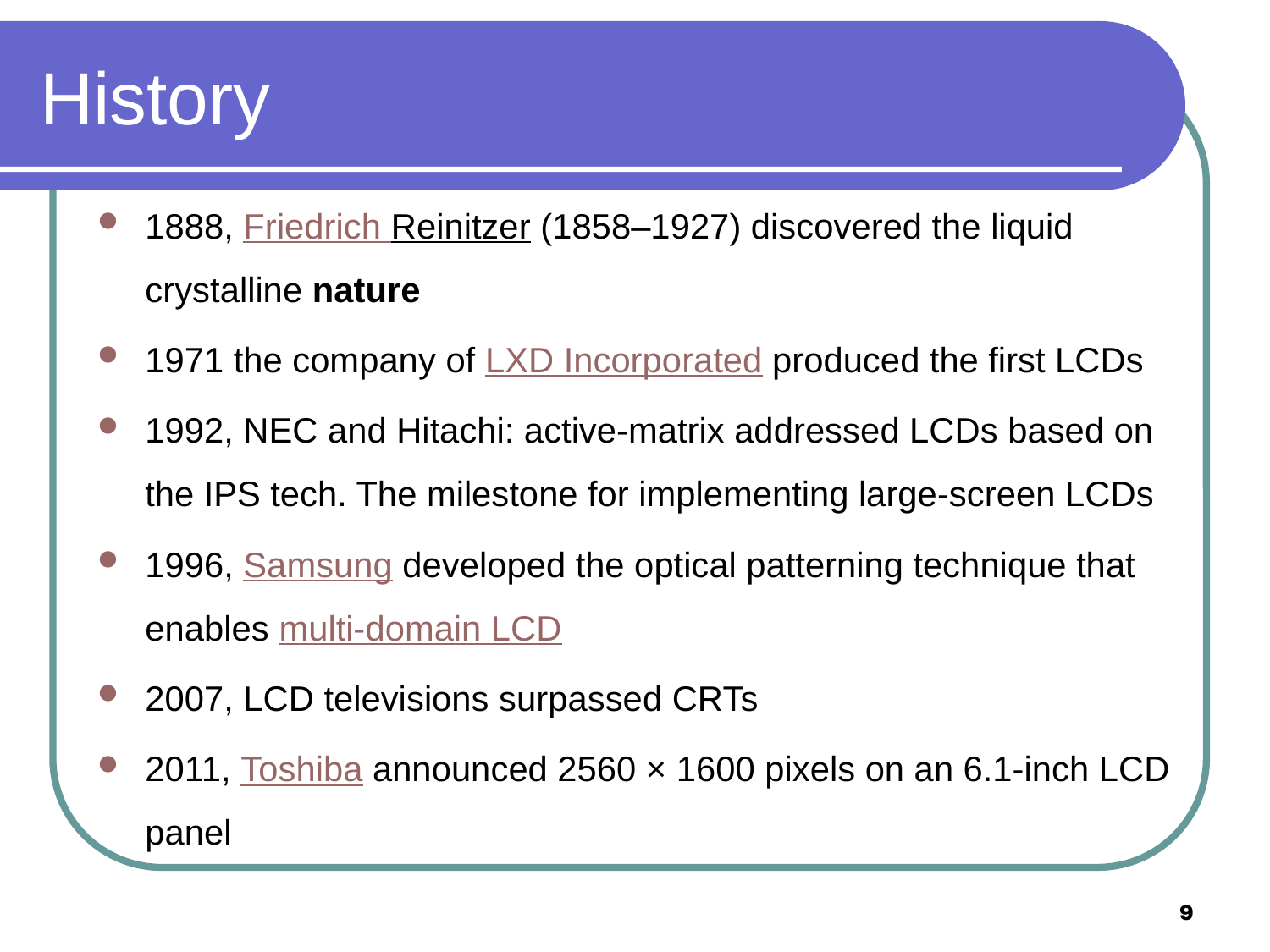

# History
1888, Friedrich Reinitzer (1858–1927) discovered the liquid crystalline nature
1971 the company of LXD Incorporated produced the first LCDs
1992, NEC and Hitachi: active-matrix addressed LCDs based on the IPS tech. The milestone for implementing large-screen LCDs
1996, Samsung developed the optical patterning technique that enables multi-domain LCD
2007, LCD televisions surpassed CRTs
2011, Toshiba announced 2560 × 1600 pixels on an 6.1-inch LCD panel
9